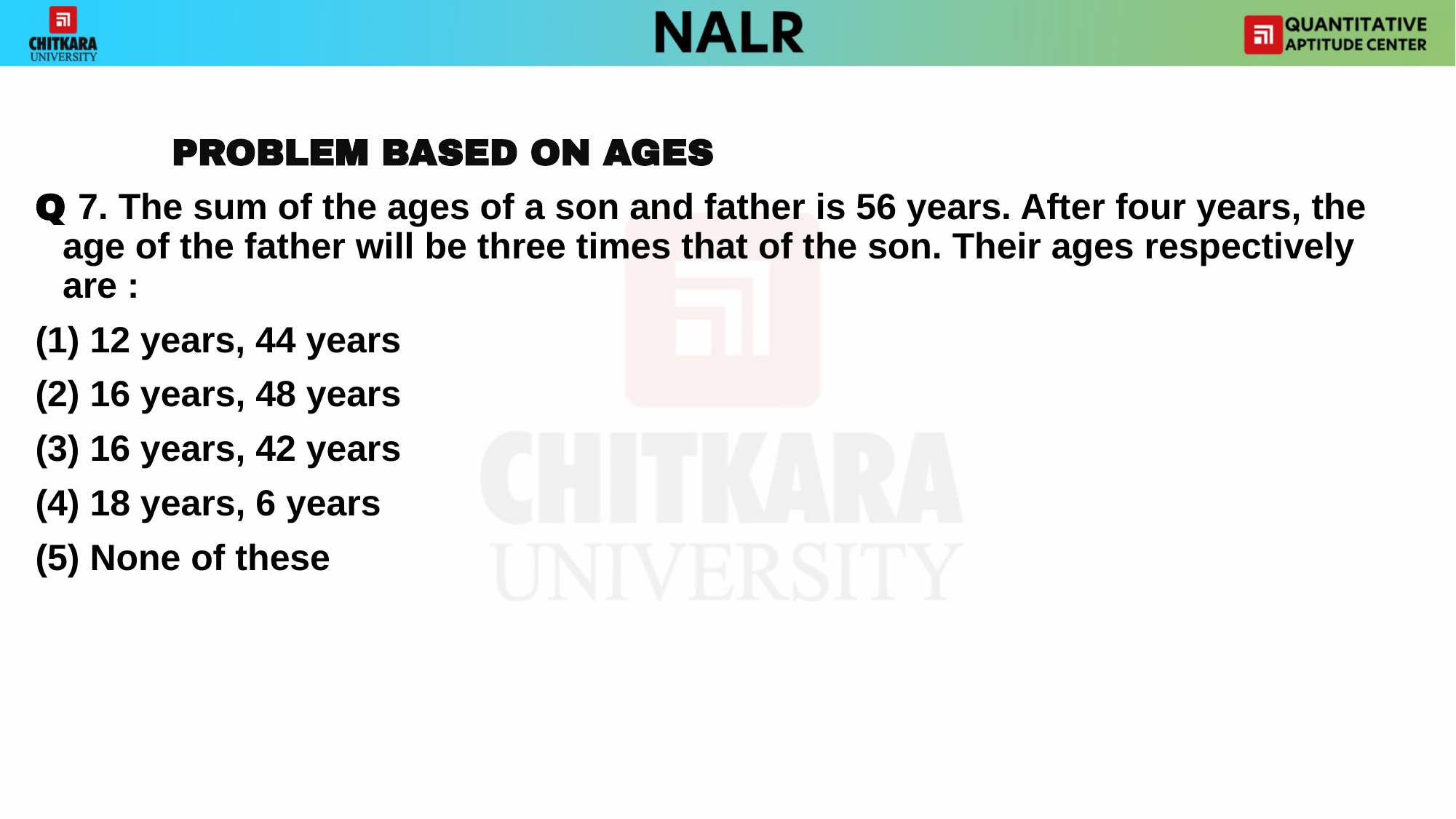

#
		PROBLEM BASED ON AGES
Q 7. The sum of the ages of a son and father is 56 years. After four years, the age of the father will be three times that of the son. Their ages respectively are :
12 years, 44 years
(2) 16 years, 48 years
(3) 16 years, 42 years
(4) 18 years, 6 years
(5) None of these